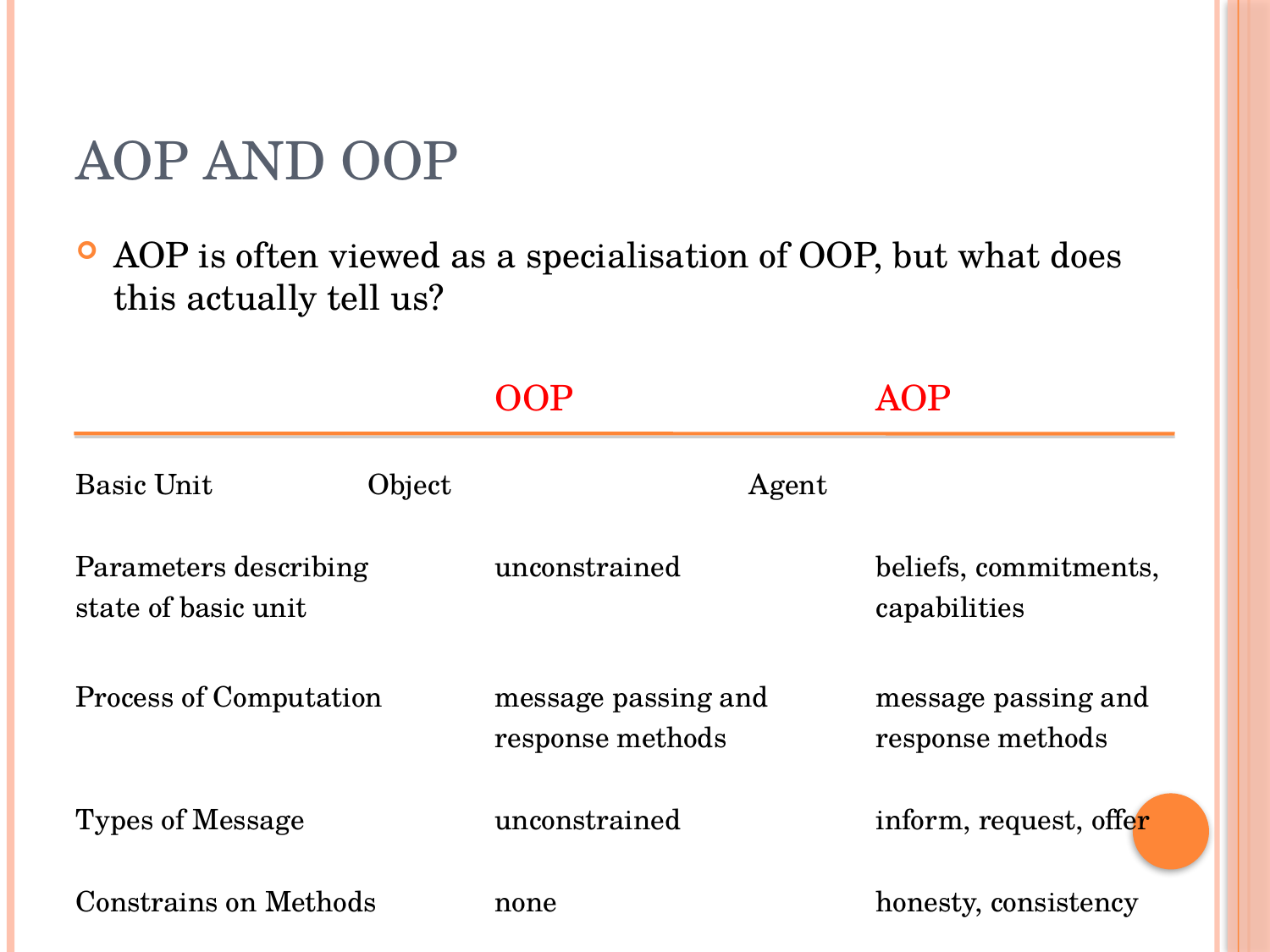

# AOP and OOP
AOP is often viewed as a specialisation of OOP, but what does this actually tell us?

				OOP			AOP

Basic Unit		Object			Agent

Parameters describing 	unconstrained		beliefs, commitments,
state of basic unit					capabilities

Process of Computation	message passing and	message passing and
				response methods		response methods

Types of Message		unconstrained		inform, request, offer

Constrains on Methods	none			honesty, consistency